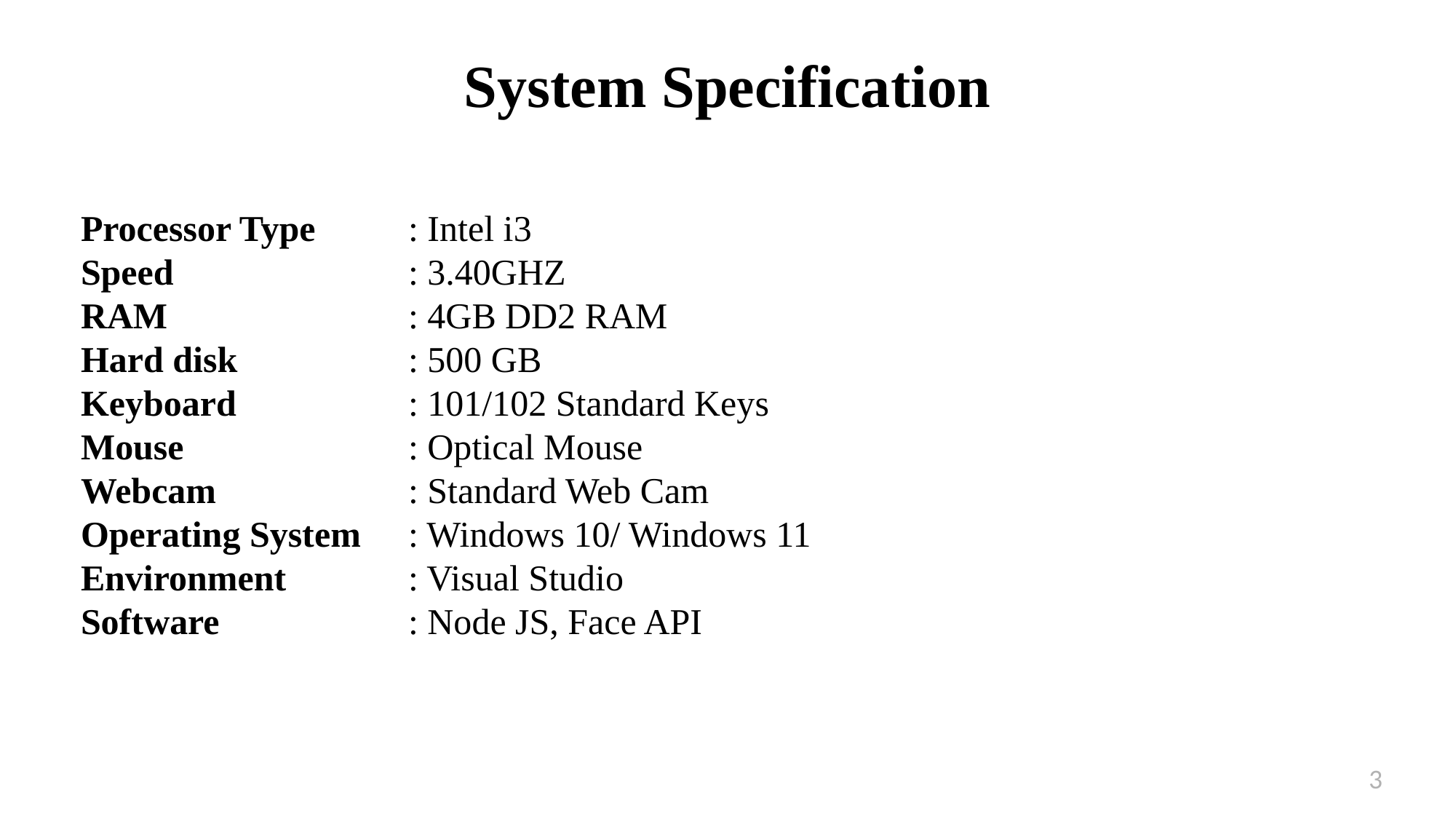

# System Specification
Processor Type 	: Intel i3
Speed 		 	: 3.40GHZ
RAM 			: 4GB DD2 RAM
Hard disk		: 500 GB
Keyboard 		: 101/102 Standard Keys
Mouse 		: Optical Mouse
Webcam		: Standard Web Cam
Operating System	: Windows 10/ Windows 11
Environment 		: Visual Studio
Software		: Node JS, Face API
3